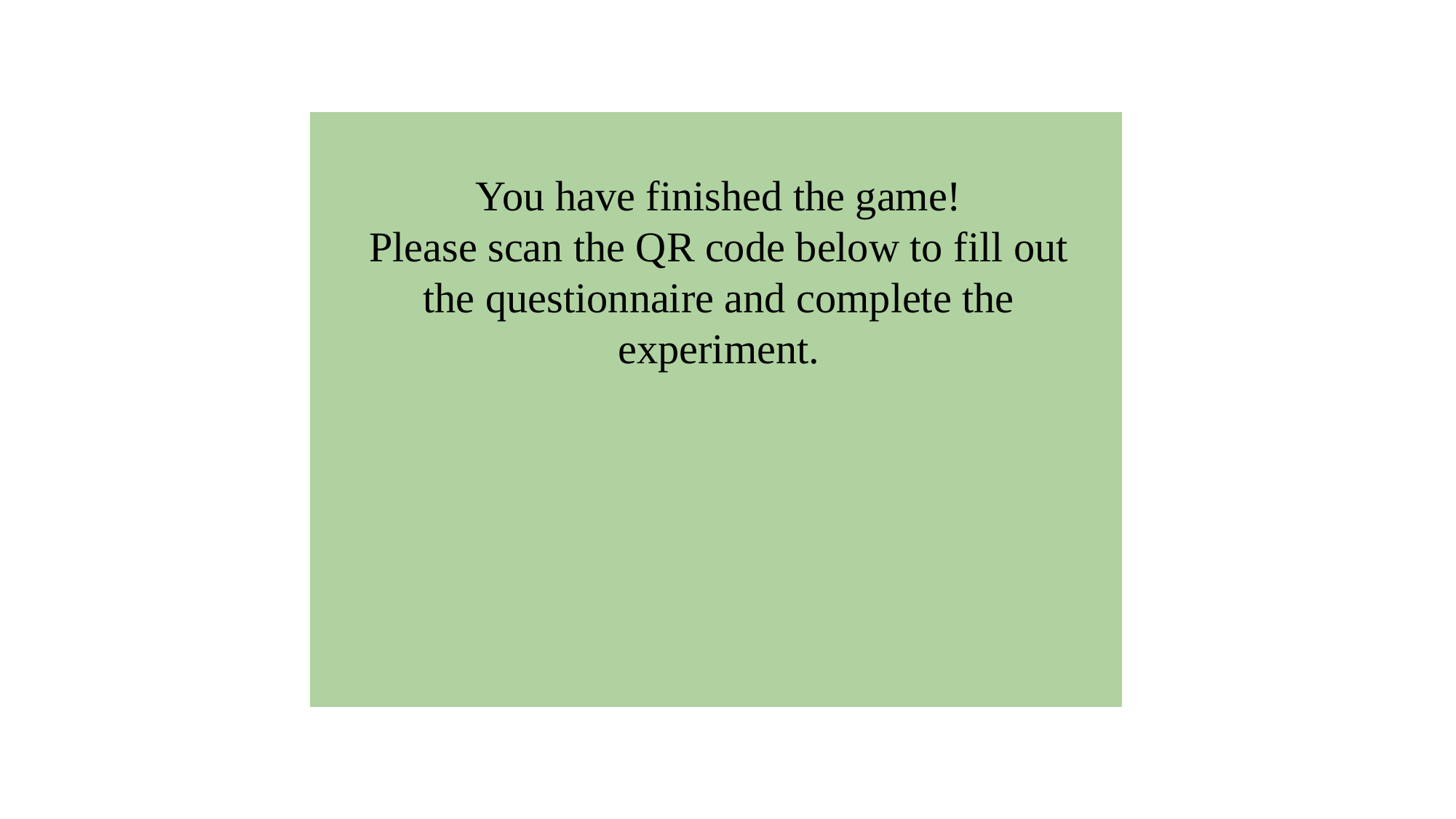

You have finished the game!
Please scan the QR code below to fill out the questionnaire and complete the experiment.